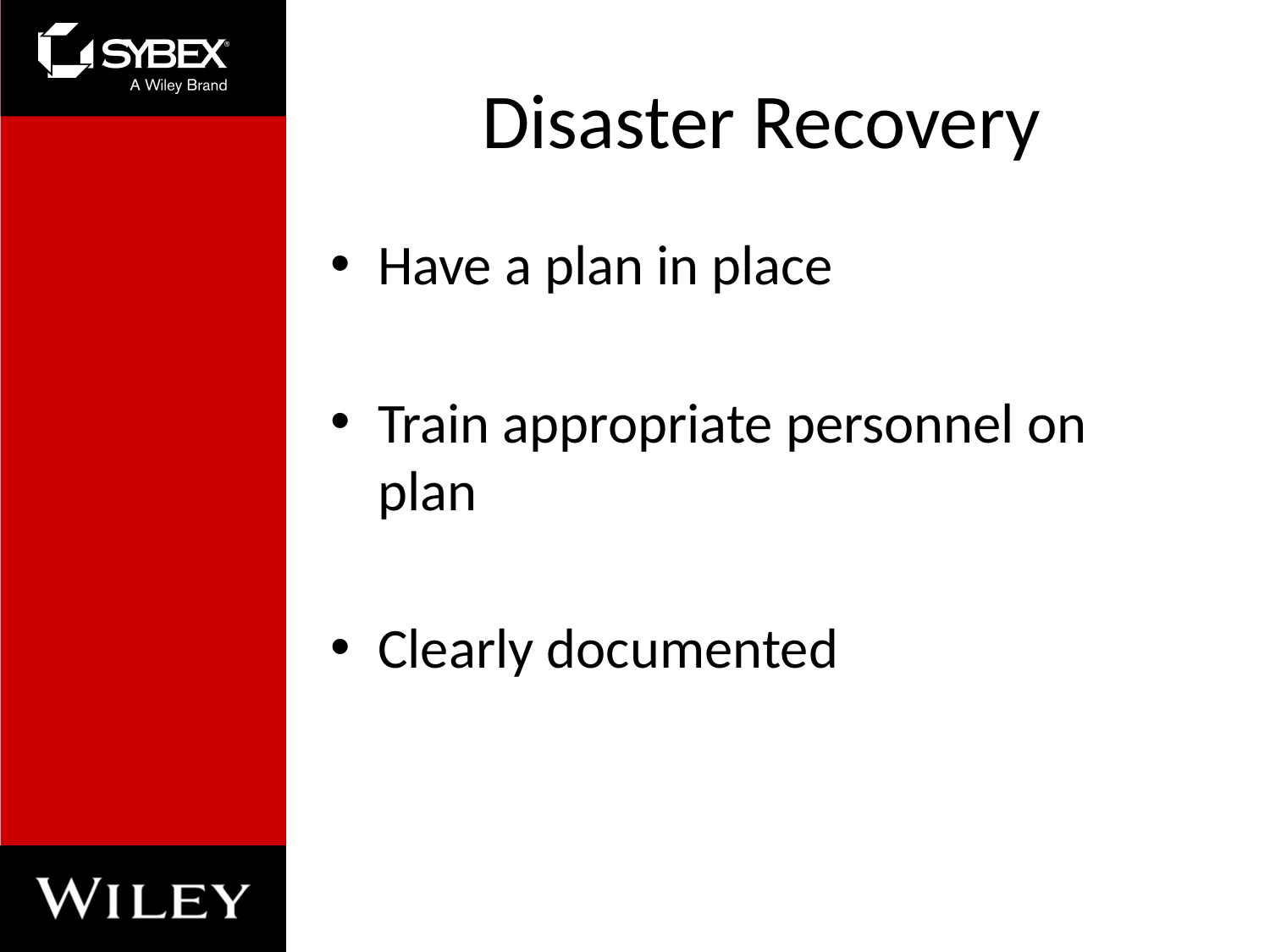

# Disaster Recovery
Have a plan in place

Train appropriate personnel on plan

Clearly documented